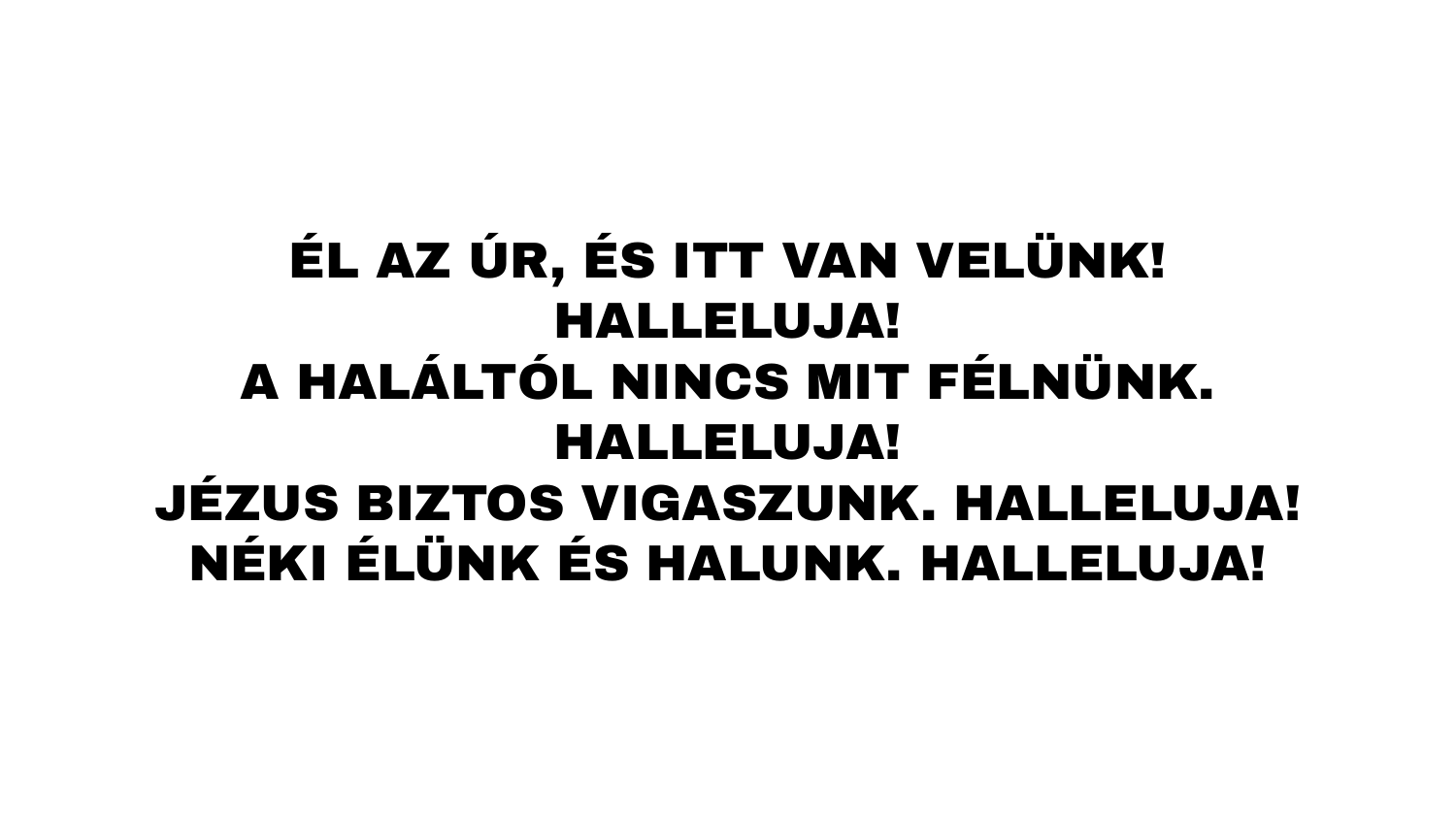

ÉL AZ ÚR, ÉS ITT VAN VELÜNK!
HALLELUJA!
A HALÁLTÓL NINCS MIT FÉLNÜNK.
HALLELUJA!
JÉZUS BIZTOS VIGASZUNK. HALLELUJA!
NÉKI ÉLÜNK ÉS HALUNK. HALLELUJA!